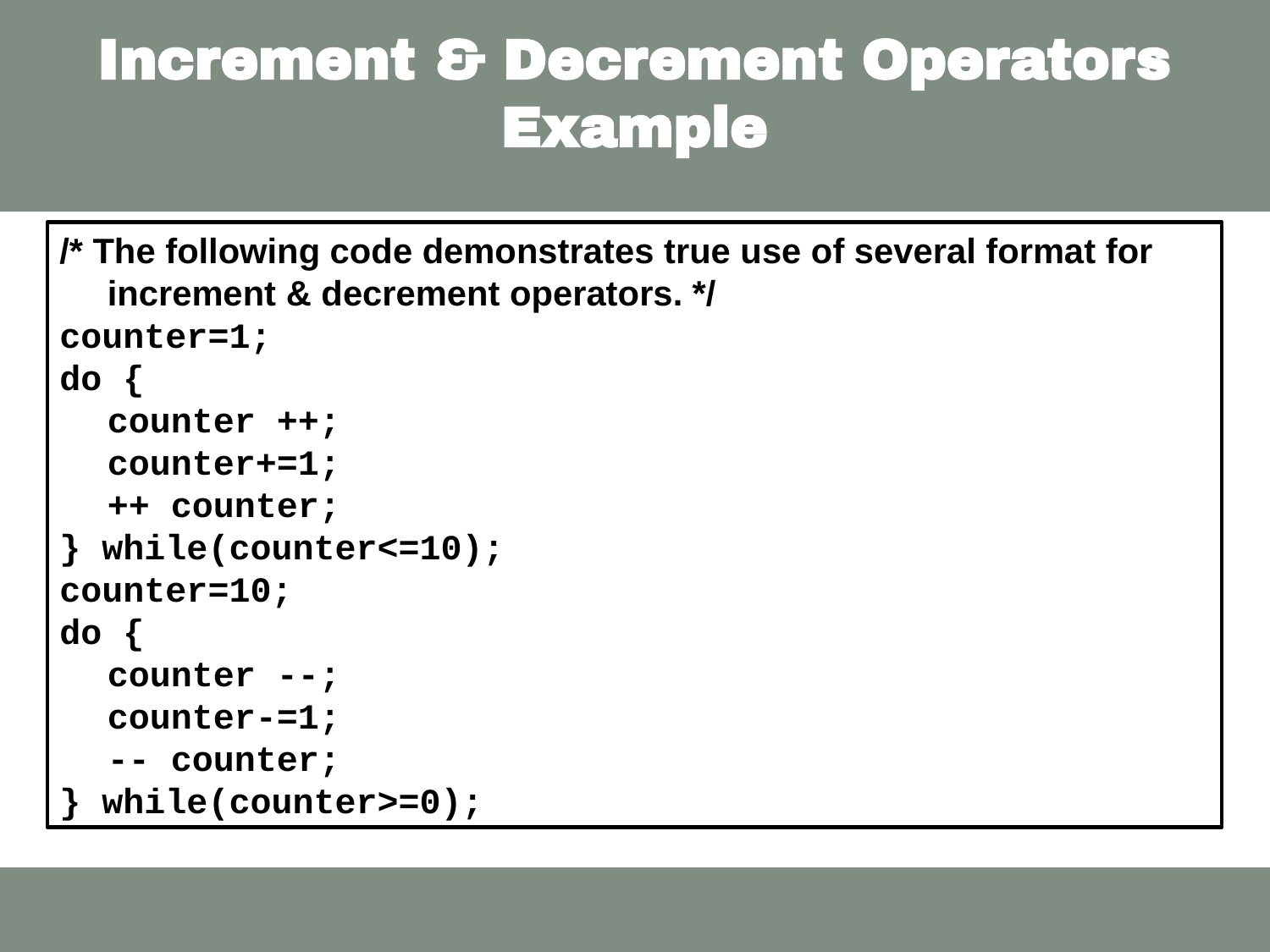

# Increment & Decrement Operators Example
/* The following code demonstrates true use of several format for increment & decrement operators. */
counter=1;
do {
	counter ++;
	counter+=1;
	++ counter;
} while(counter<=10);
counter=10;
do {
	counter --;
	counter-=1;
	-- counter;
} while(counter>=0);